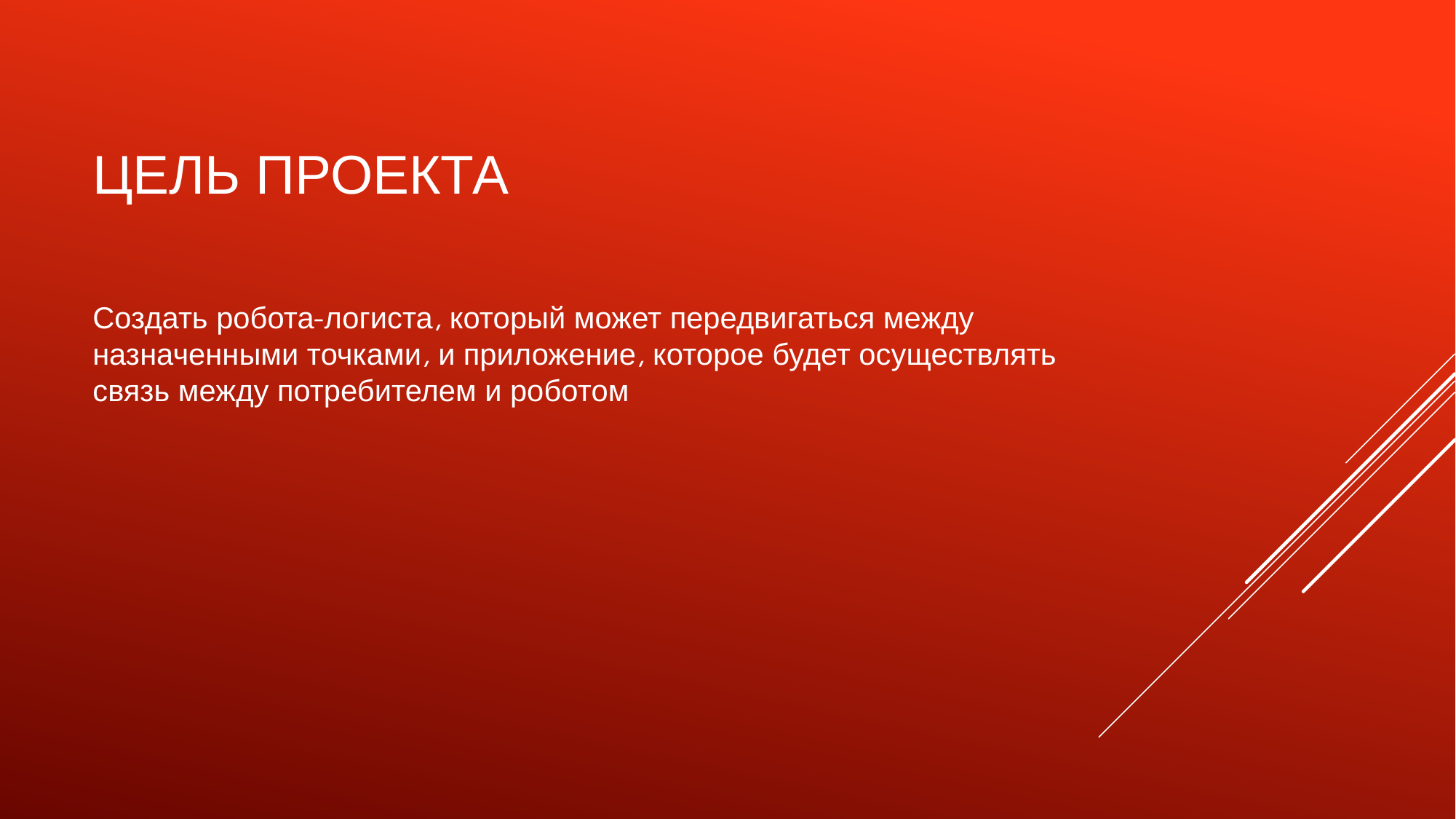

# Цель проекта
Создать робота-логиста, который может передвигаться между назначенными точками, и приложение, которое будет осуществлять связь между потребителем и роботом